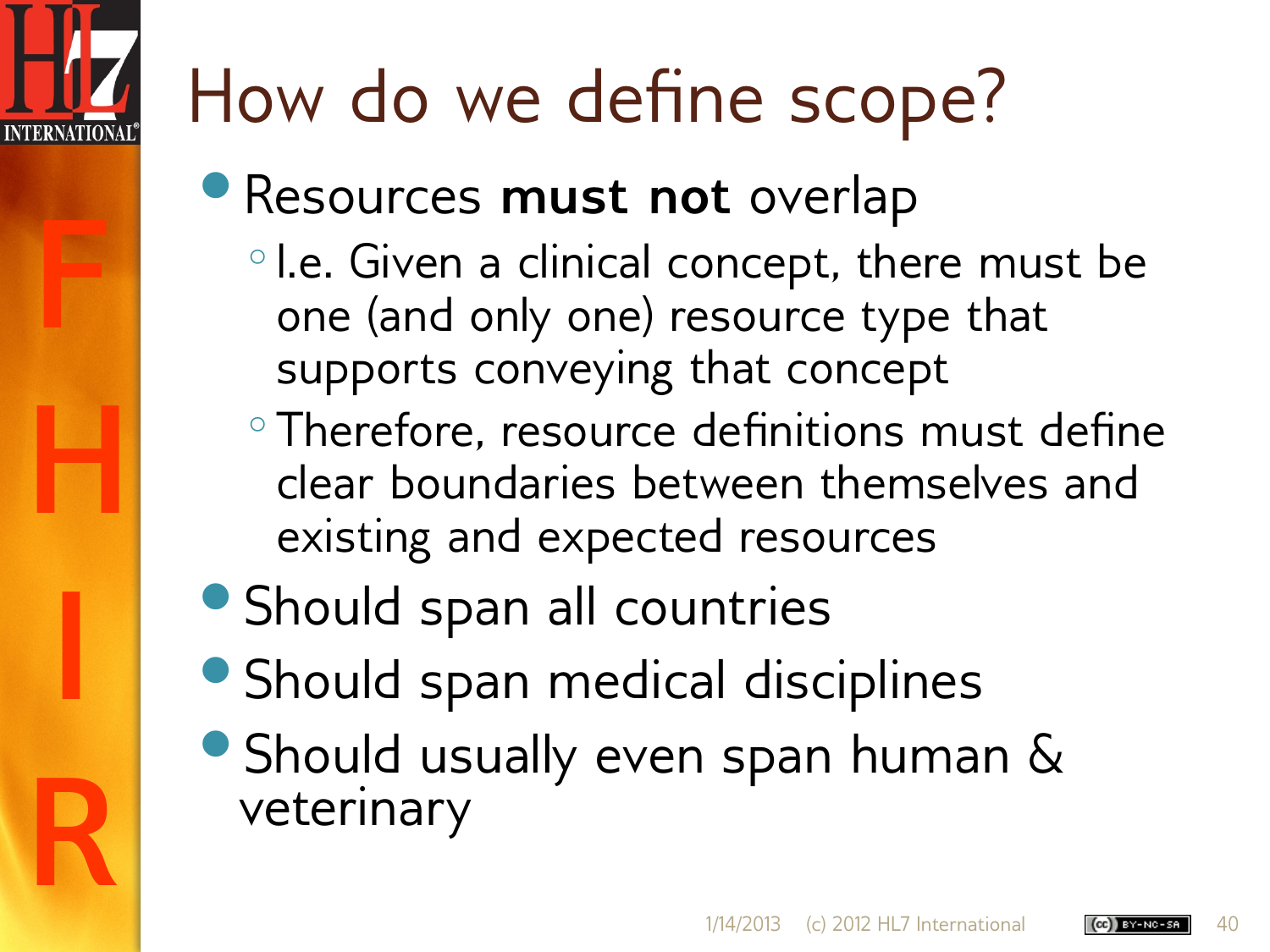

# How do we define scope?
Resources must not overlap
I.e. Given a clinical concept, there must be one (and only one) resource type that supports conveying that concept
Therefore, resource definitions must define clear boundaries between themselves and existing and expected resources
Should span all countries
Should span medical disciplines
Should usually even span human & veterinary
1/14/2013
(c) 2012 HL7 International
40